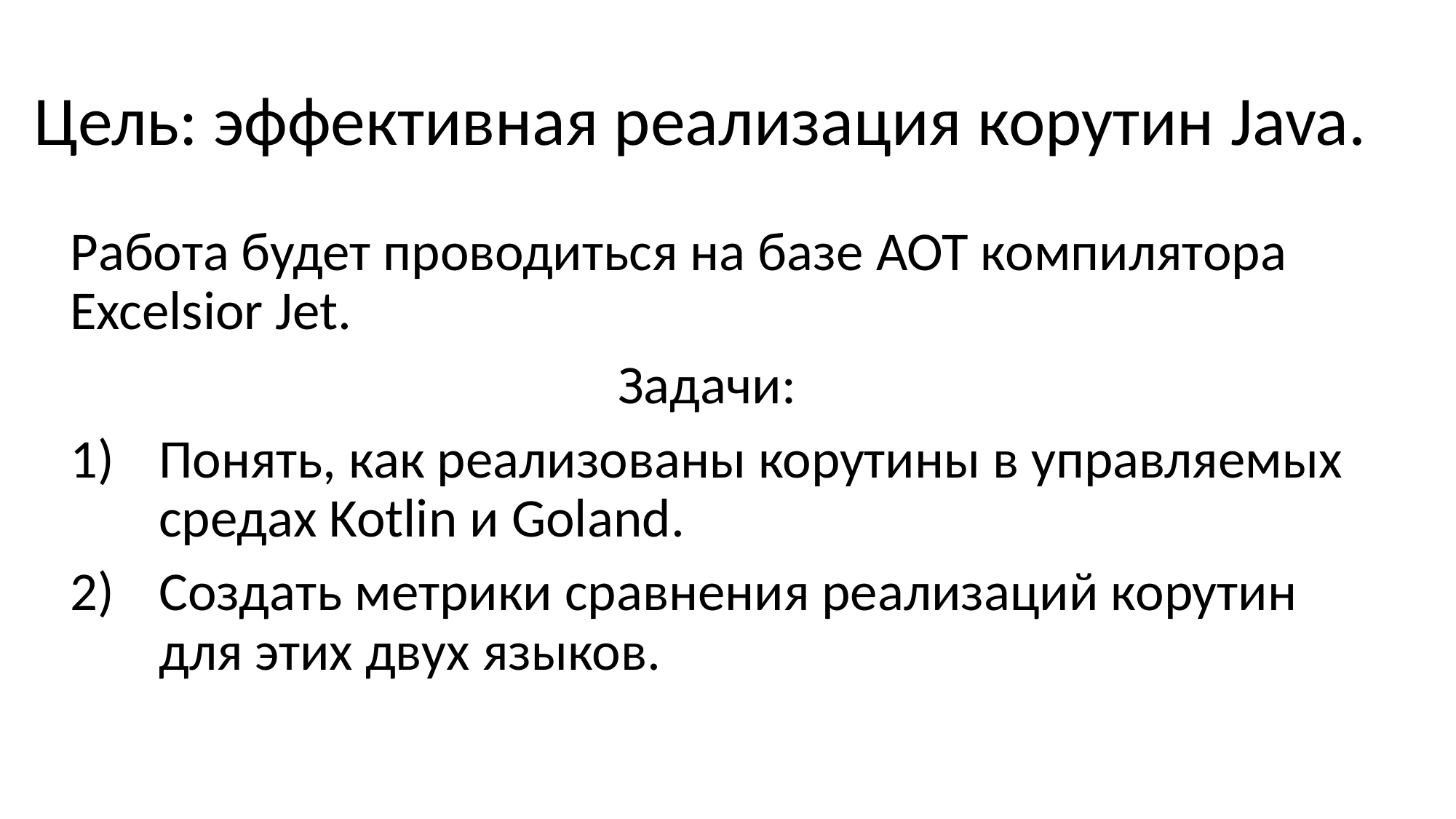

# Цель: эффективная реализация корутин Java.
Работа будет проводиться на базе AOT компилятора Excelsior Jet.
Задачи:
Понять, как реализованы корутины в управляемых средах Kotlin и Goland.
Создать метрики сравнения реализаций корутин для этих двух языков.